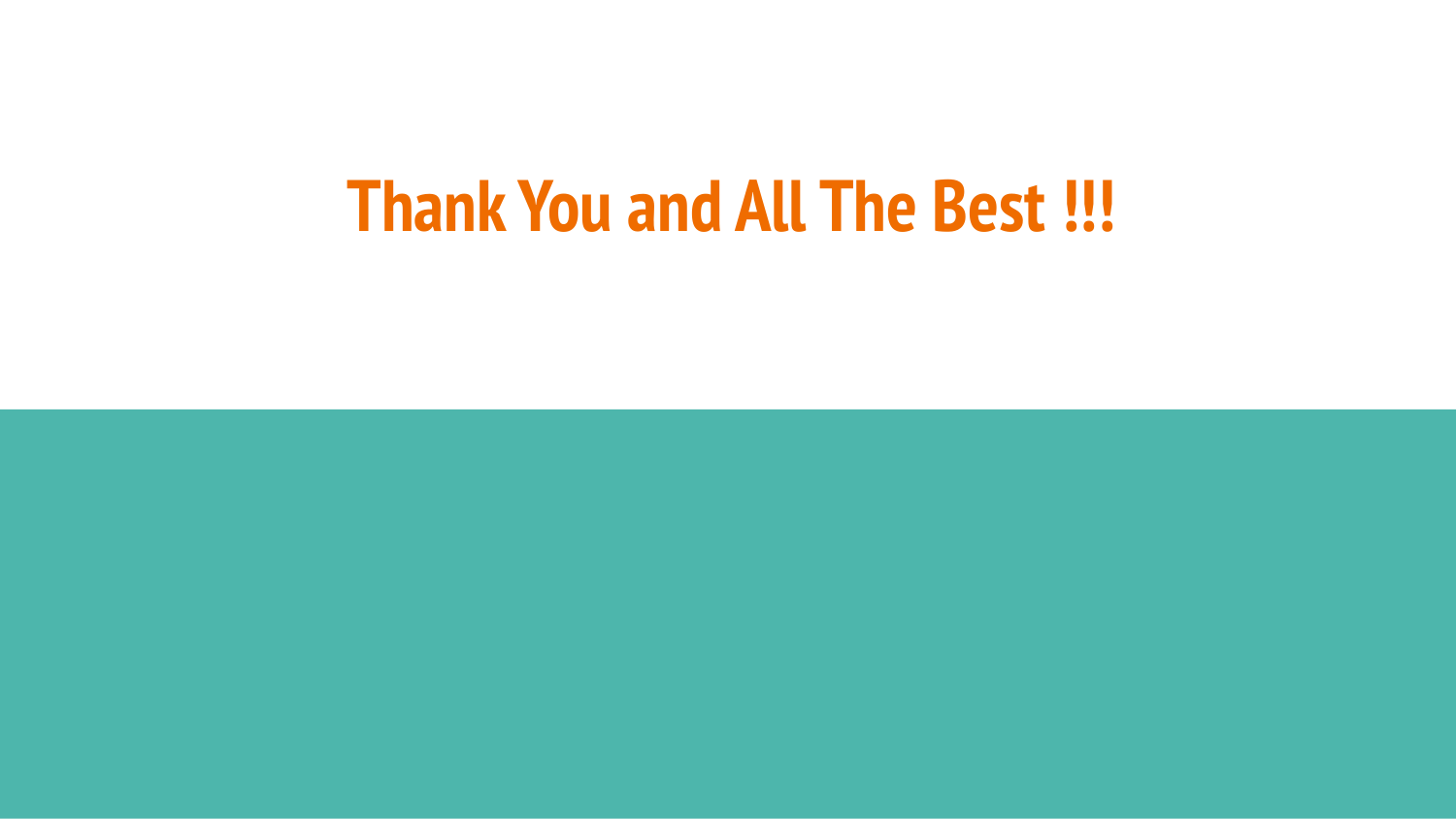

# Thank You and All The Best !!!